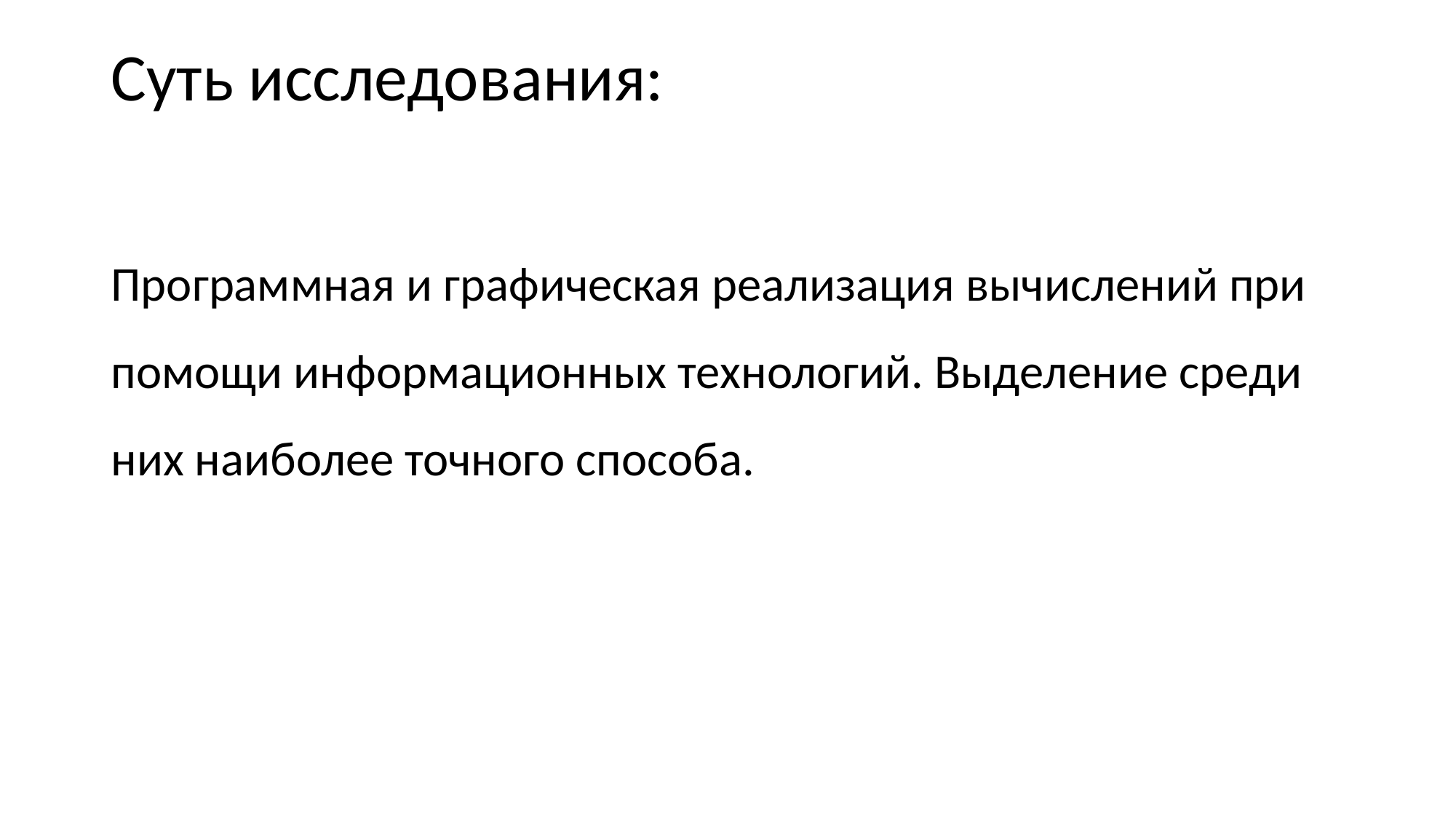

# Суть исследования:
Программная и графическая реализация вычислений при помощи информационных технологий. Выделение среди них наиболее точного способа.